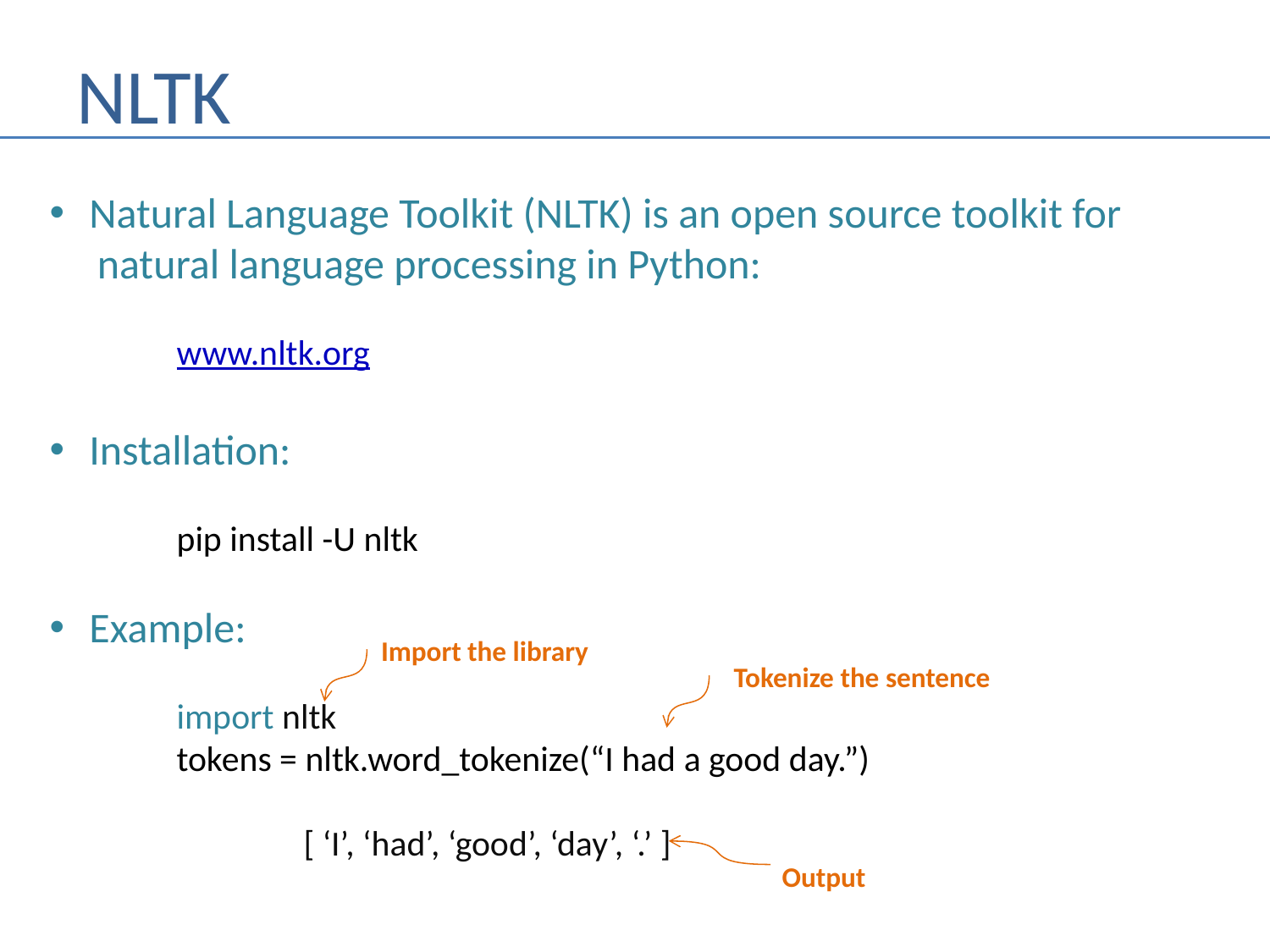

# NLTK
Natural Language Toolkit (NLTK) is an open source toolkit for
     natural language processing in Python:

	www.nltk.org

Installation:

	pip install -U nltk

Example:
	import nltk
	tokens = nltk.word_tokenize(“I had a good day.”)

		[ ‘I’, ‘had’, ‘good’, ‘day’, ‘.’ ]
Import the library
Tokenize the sentence
Output